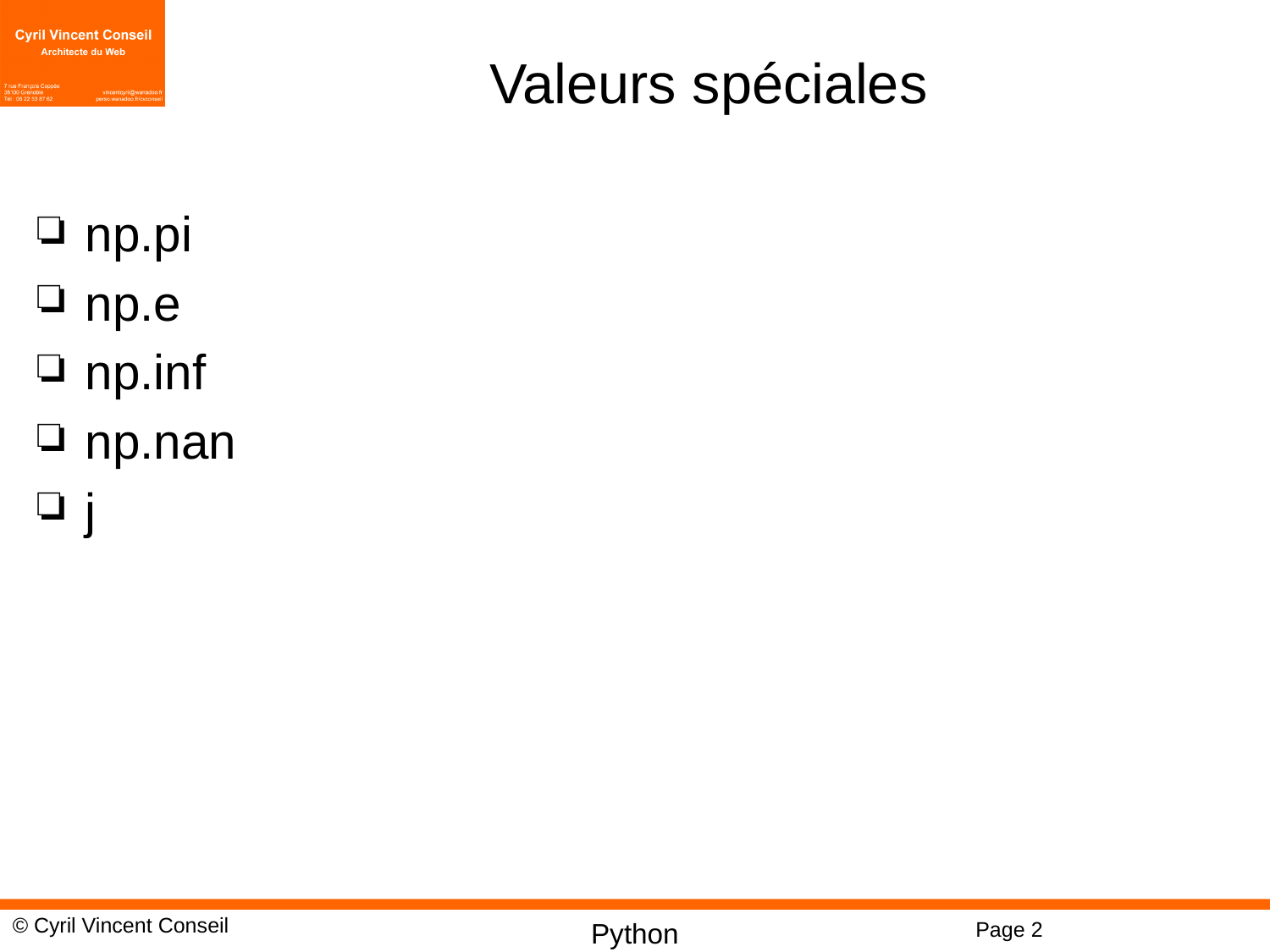

# Valeurs spéciales
np.pi
np.e
np.inf
np.nan
j